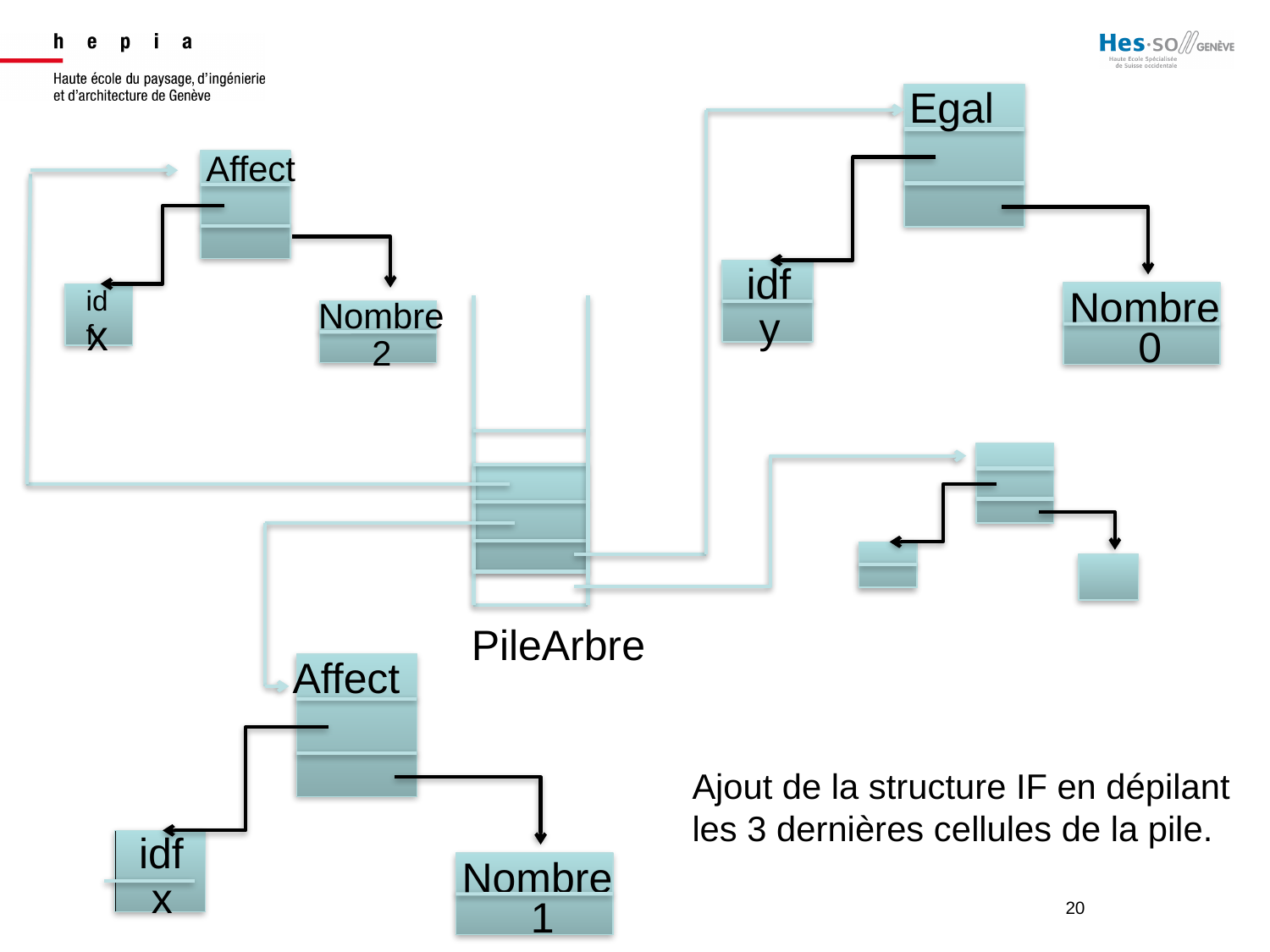

Egal

idf

Nombre

y
0
Affect

idf

Nombre

x
2

PileArbre
Affect

idf

Nombre

x
1
Ajout de la structure IF en dépilant les 3 dernières cellules de la pile.